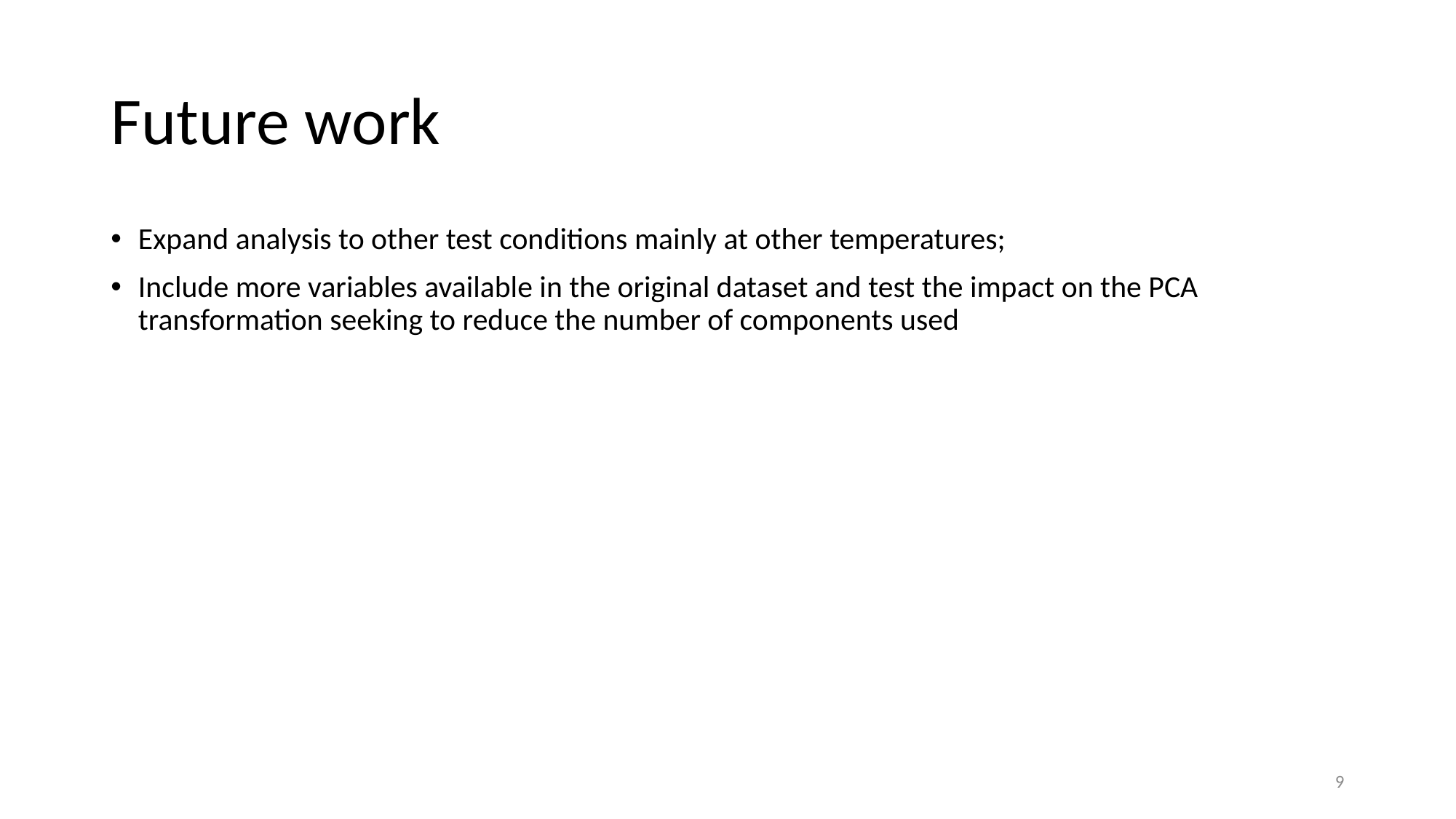

# Future work
Expand analysis to other test conditions mainly at other temperatures;
Include more variables available in the original dataset and test the impact on the PCA transformation seeking to reduce the number of components used
9